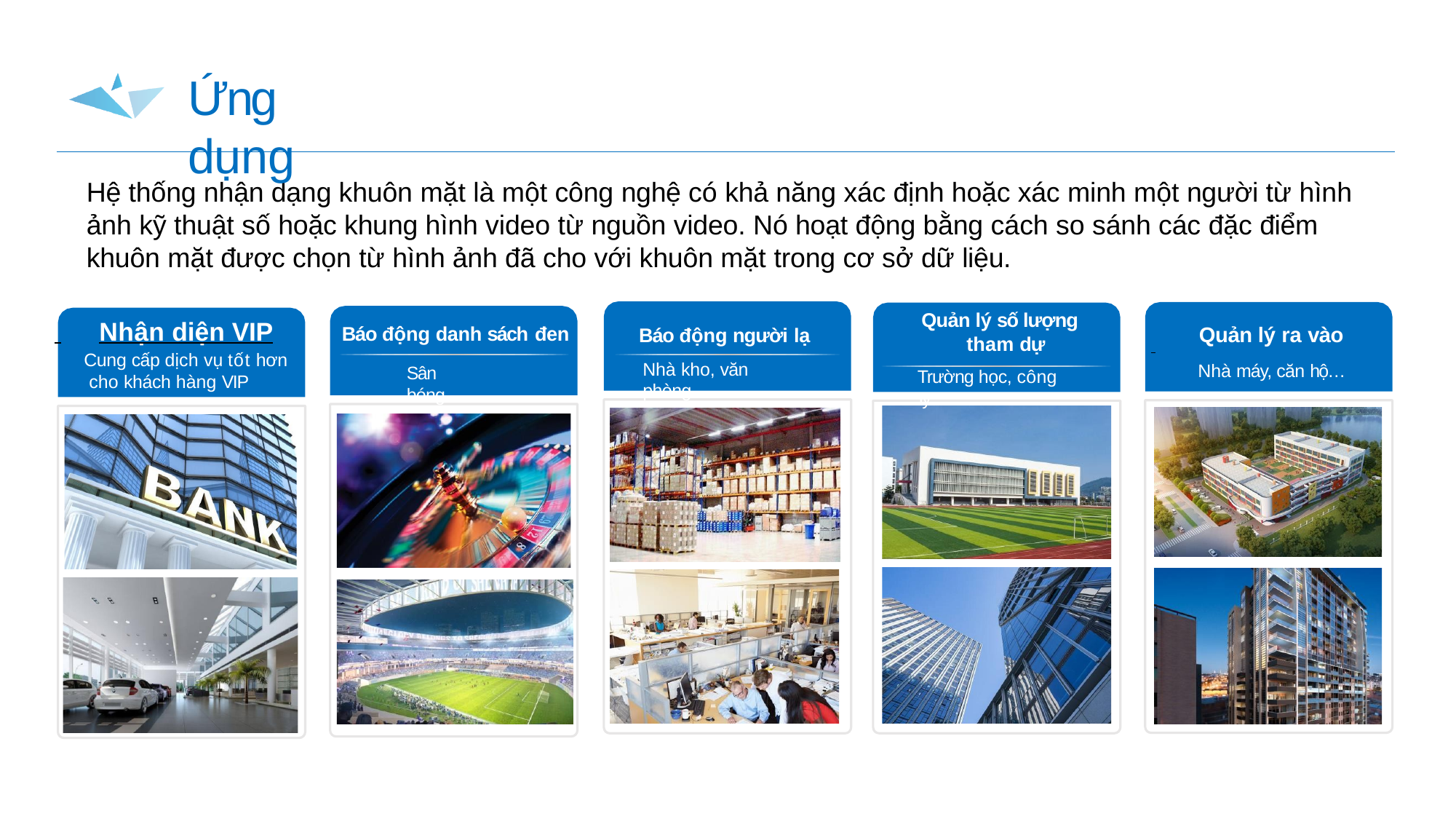

# Ứng dụng

Hệ thống nhận dạng khuôn mặt là một công nghệ có khả năng xác định hoặc xác minh một người từ hình  ảnh kỹ thuật số hoặc khung hình video từ nguồn video. Nó hoạt động bằng cách so sánh các đặc điểm  khuôn mặt được chọn từ hình ảnh đã cho với khuôn mặt trong cơ sở dữ liệu.

Quản lý số lượng  tham dự
Trường học, công ty…

 	Nhận diện VIP
Cung cấp dịch vụ tốt hơn  cho khách hàng VIP
Báo động danh sách đen
Quản lý ra vào
Báo động người lạ

Nhà máy, căn hộ…

Nhà kho, văn phòng…
Sân bóng…